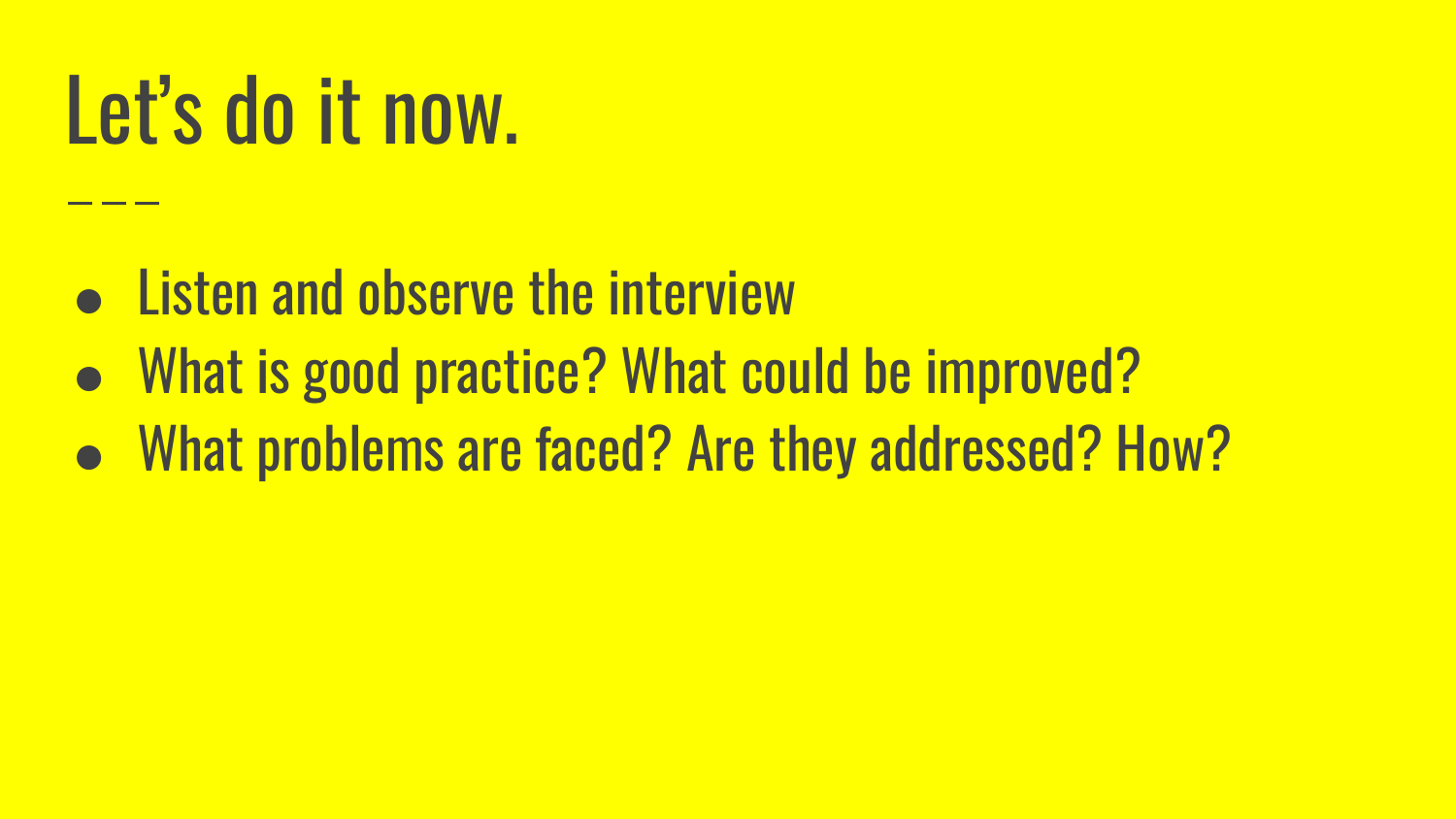

# Let’s do it now.
Listen and observe the interview
What is good practice? What could be improved?
What problems are faced? Are they addressed? How?